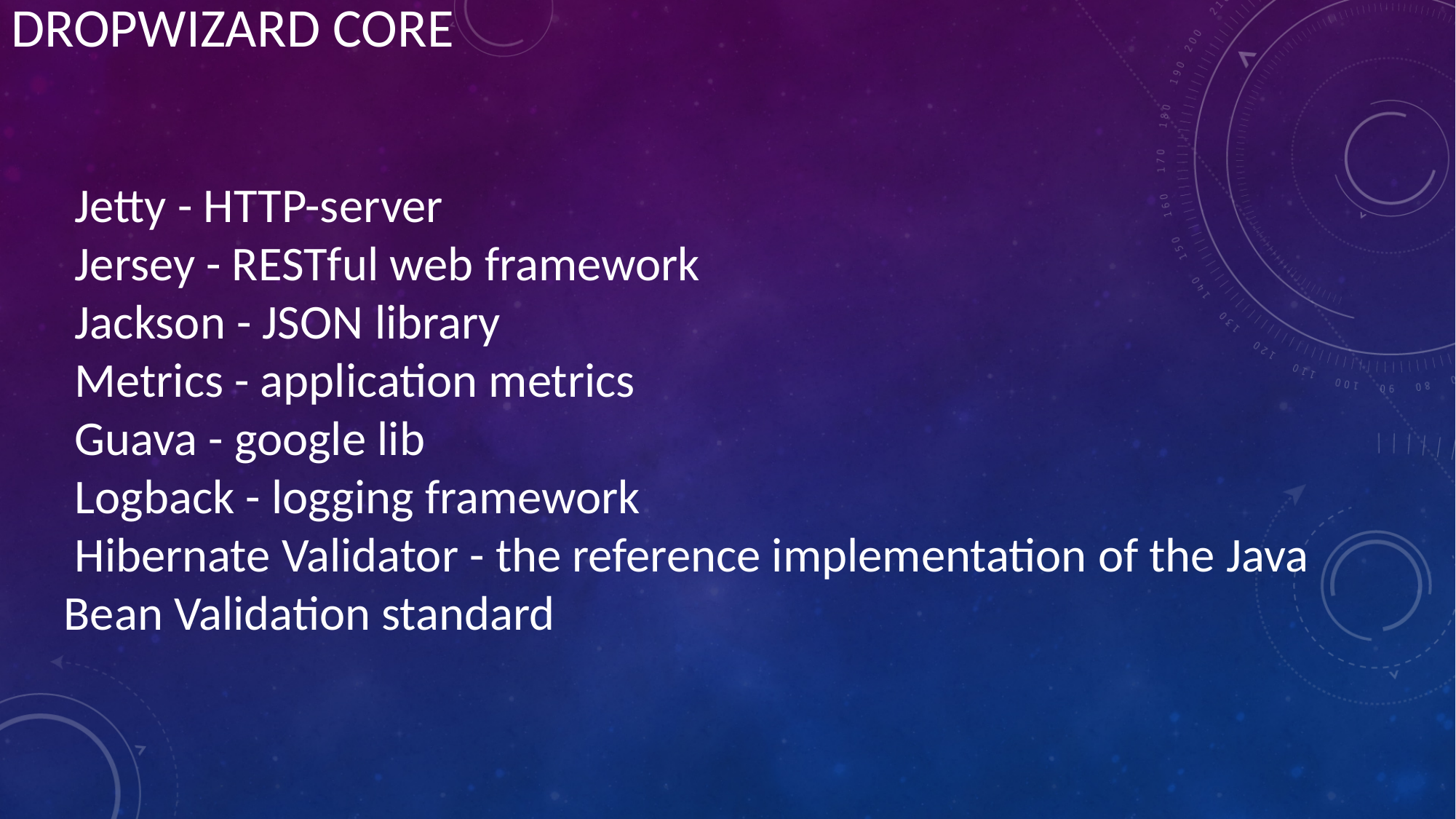

# Dropwizard Core
 Jetty - HTTP-server
 Jersey - RESTful web framework
 Jackson - JSON library
 Metrics - application metrics
 Guava - google lib
 Logback - logging framework
 Hibernate Validator - the reference implementation of the Java Bean Validation standard